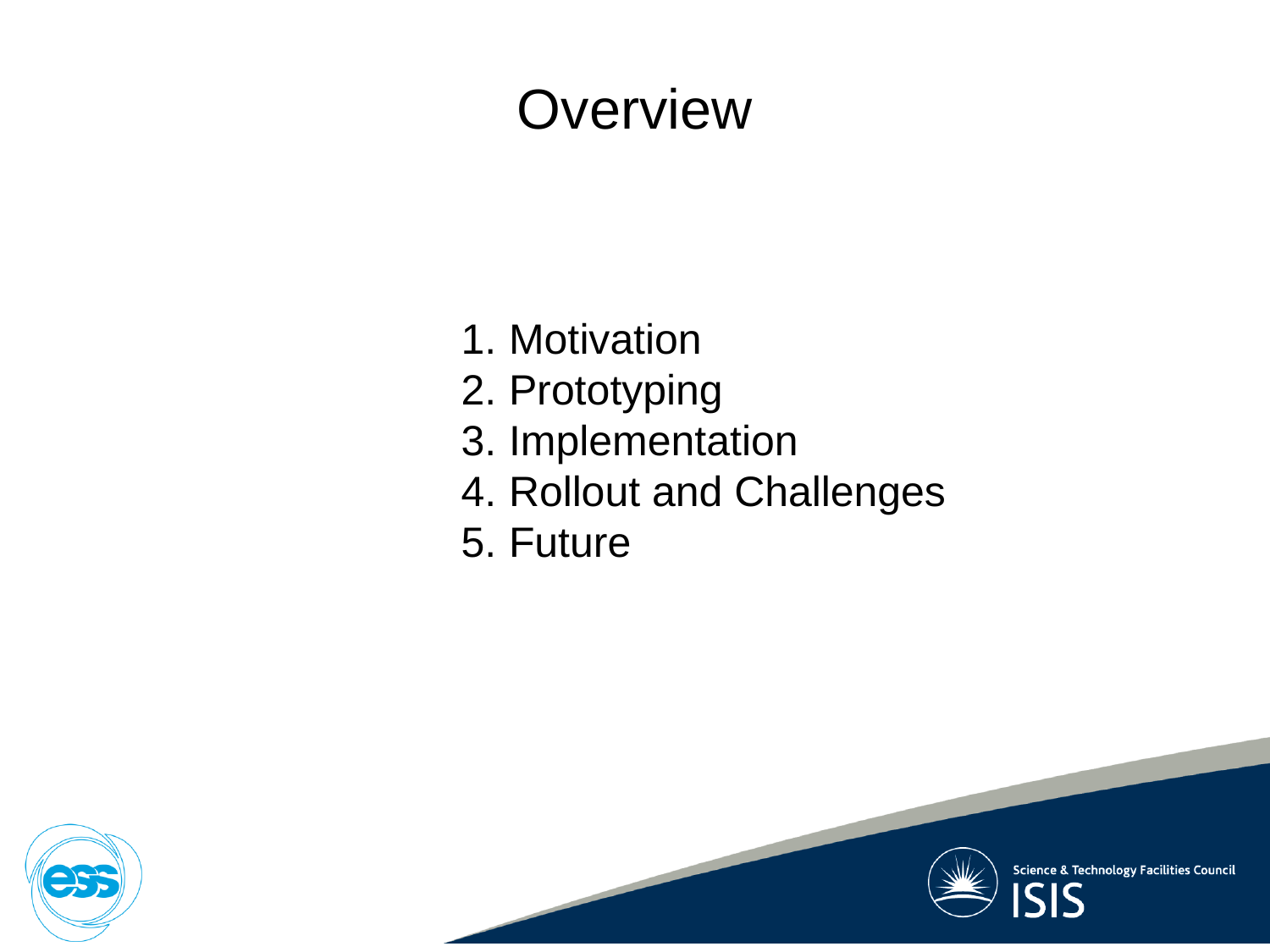

Overview
Motivation
Prototyping
Implementation
Rollout and Challenges
Future